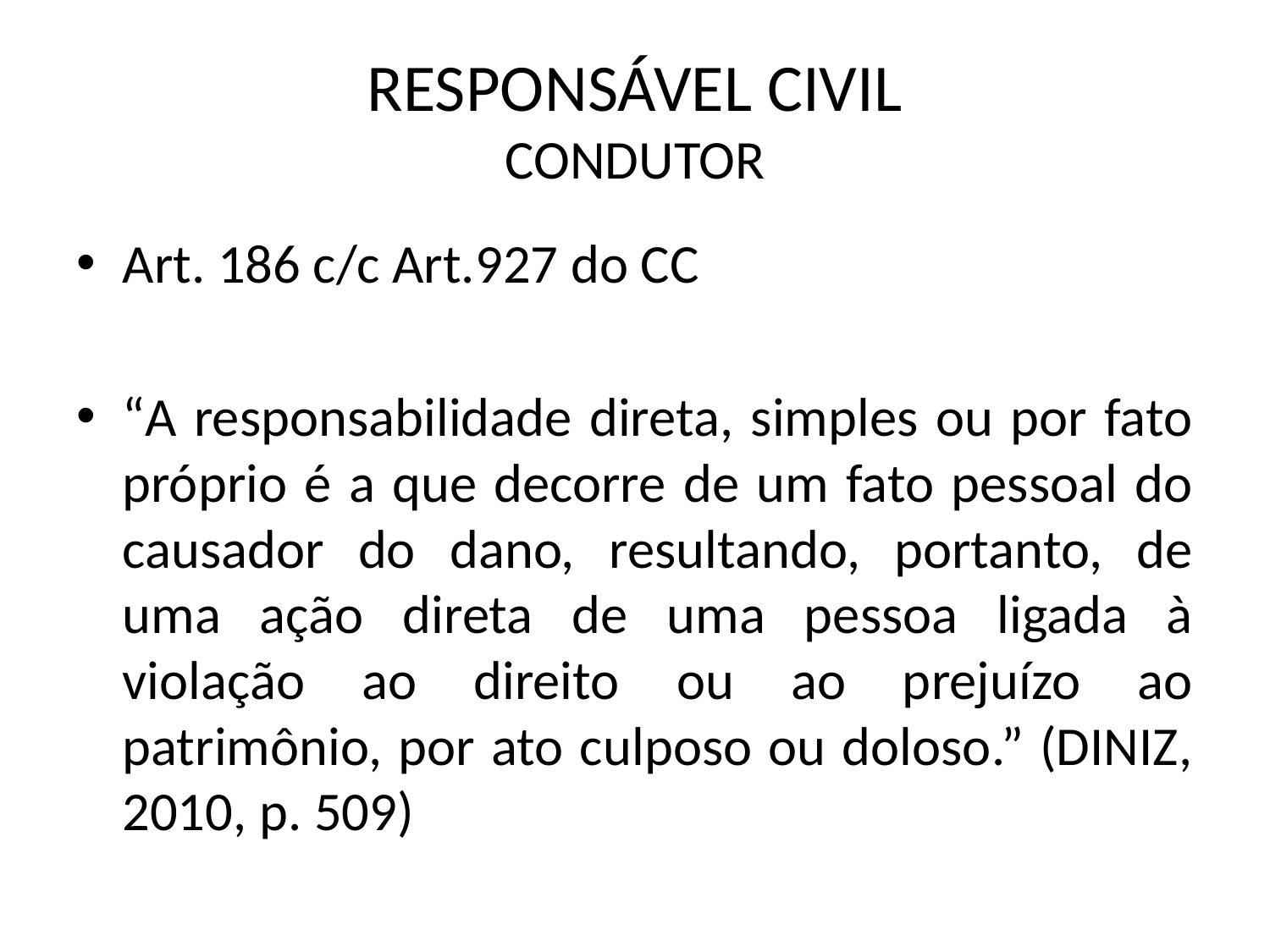

# RESPONSÁVEL CIVIL CONDUTOR
Art. 186 c/c Art.927 do CC

“A responsabilidade direta, simples ou por fato próprio é a que decorre de um fato pessoal do causador do dano, resultando, portanto, de uma ação direta de uma pessoa ligada à violação ao direito ou ao prejuízo ao patrimônio, por ato culposo ou doloso.” (DINIZ, 2010, p. 509)